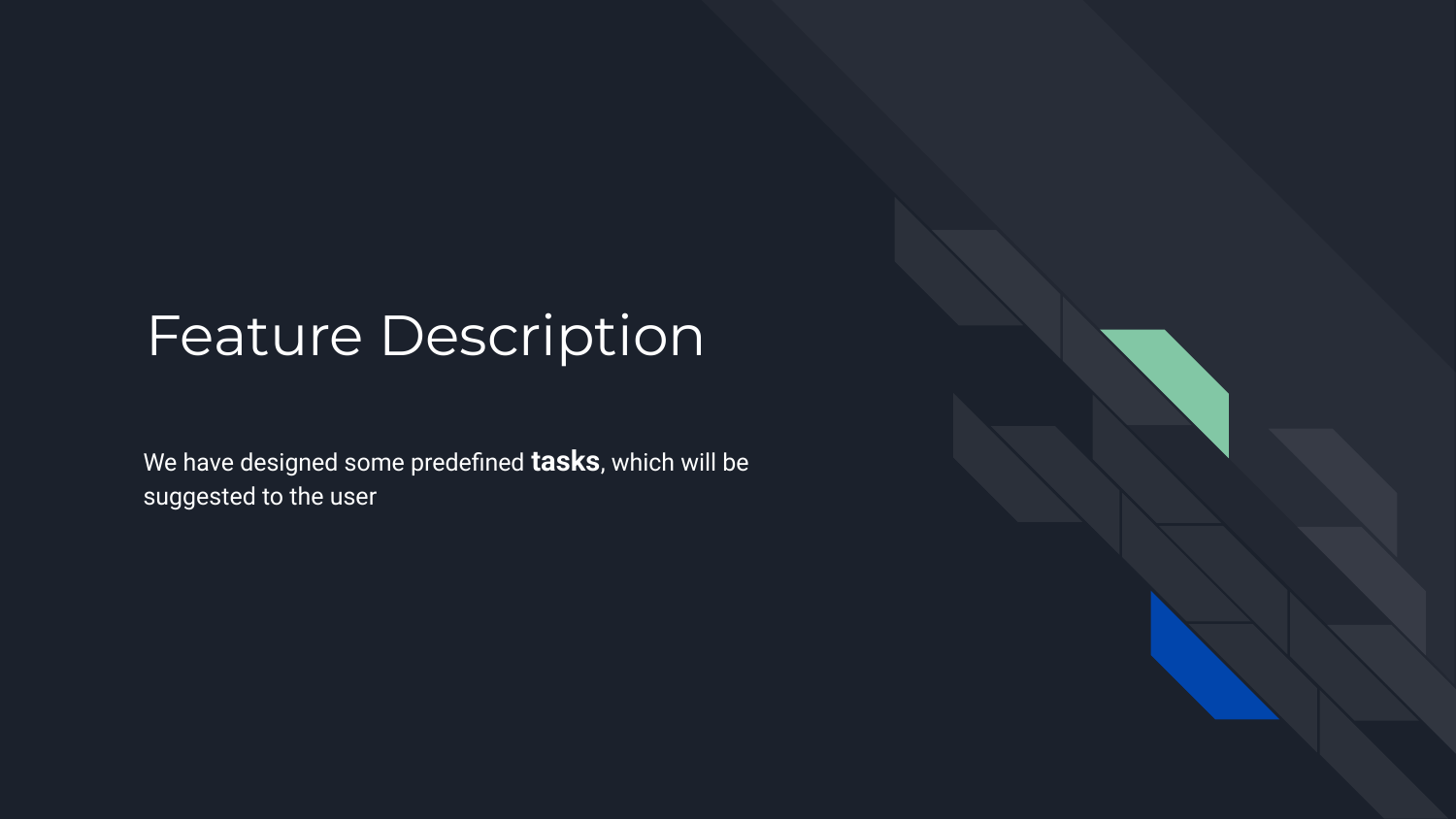

# Feature Description
We have designed some predefined tasks, which will be suggested to the user